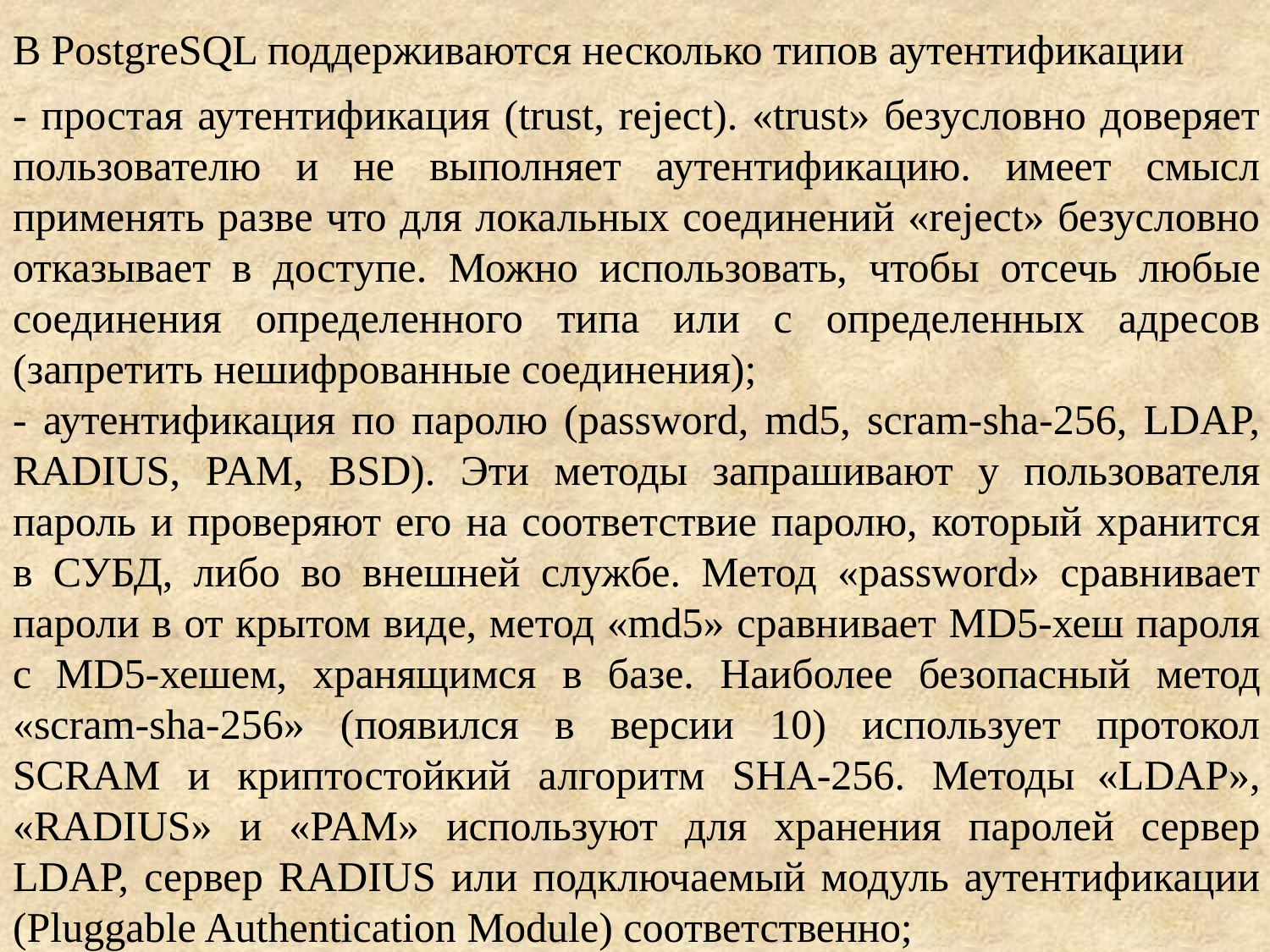

В PostgreSQL поддерживаются несколько типов аутентификации
- простая аутентификация (trust, reject). «trust» безусловно доверяет пользователю и не выполняет аутентификацию. имеет смысл применять разве что для локальных соединений «reject» безусловно отказывает в доступе. Можно использовать, чтобы отсечь любые соединения определенного типа или с определенных адресов (запретить нешифрованные соединения);
- аутентификация по паролю (password, md5, scram-sha-256, LDAP, RADIUS, PAM, BSD). Эти методы запрашивают у пользователя пароль и проверяют его на соответствие паролю, который хранится в СУБД, либо во внешней службе. Метод «password» сравнивает пароли в от крытом виде, метод «md5» сравнивает MD5-хеш пароля с MD5-хешем, хранящимся в базе. Наиболее безопасный метод «scram-sha-256» (появился в версии 10) использует протокол SCRAM и криптостойкий алгоритм SHA-256. Методы «LDAP», «RADIUS» и «PAM» используют для хранения паролей сервер LDAP, сервер RADIUS или подключаемый модуль аутентификации (Pluggable Authentication Module) соответственно;